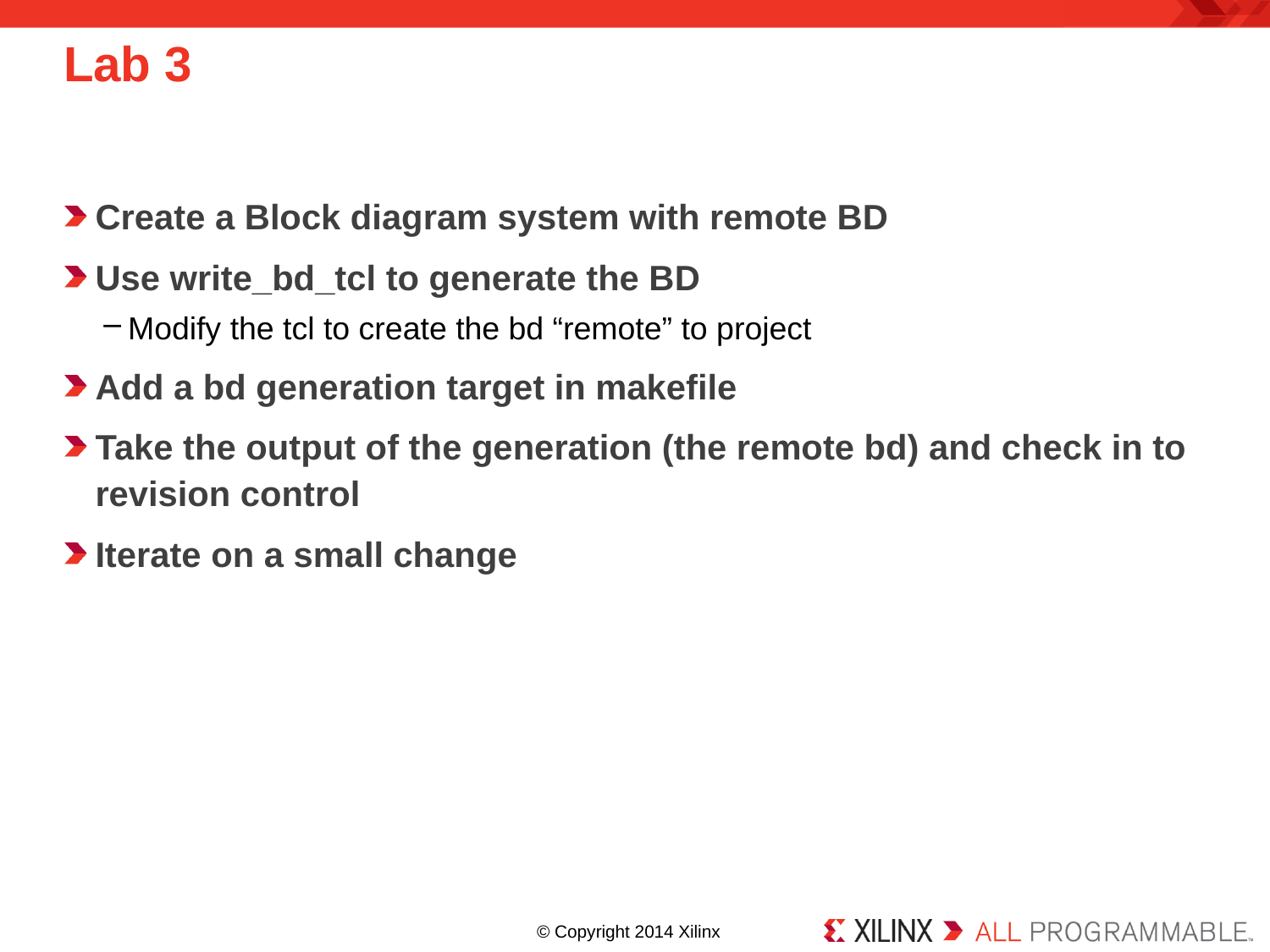

# Lab 3
Create a Block diagram system with remote BD
Use write_bd_tcl to generate the BD
Modify the tcl to create the bd “remote” to project
Add a bd generation target in makefile
Take the output of the generation (the remote bd) and check in to revision control
Iterate on a small change